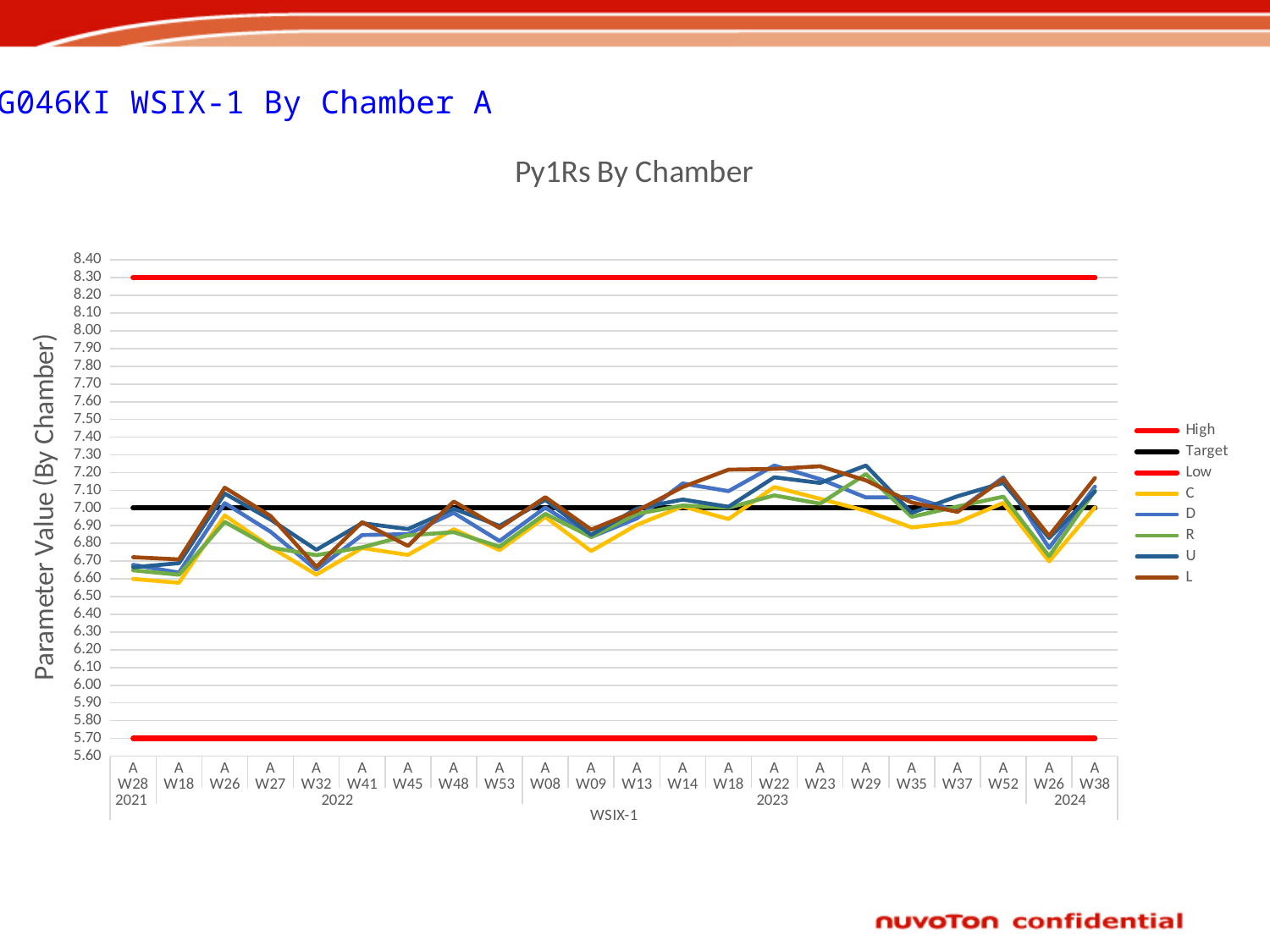

G046KI WSIX-1 By Chamber A

### Chart: Py1Rs By Chamber

| Category |  High |  Target |  Low |  C |  D |  R |  U |  L |
|---|---|---|---|---|---|---|---|---|
| A | 8.300000000000004 | 7.0 | 5.6999999999999975 | 6.5998571428571395 | 6.679285714285714 | 6.648571428571425 | 6.665428571428573 | 6.722428571428574 |
| A | 8.300000000000004 | 7.0 | 5.6999999999999975 | 6.577999999999997 | 6.635428571428572 | 6.6234285714285726 | 6.68885714285714 | 6.709857142857141 |
| A | 8.300000000000004 | 7.0 | 5.6999999999999975 | 6.957999999999997 | 7.027857142857144 | 6.921571428571429 | 7.081857142857142 | 7.114999999999998 |
| A | 8.300000000000004 | 7.0 | 5.6999999999999975 | 6.779714285714286 | 6.866285714285715 | 6.777285714285714 | 6.935142857142862 | 6.955142857142857 |
| A | 8.300000000000004 | 7.0 | 5.6999999999999975 | 6.624142857142855 | 6.652285714285715 | 6.734000000000003 | 6.764000000000001 | 6.667857142857142 |
| A | 8.300000000000004 | 7.0 | 5.6999999999999975 | 6.774285714285711 | 6.847714285714283 | 6.778285714285711 | 6.914428571428572 | 6.920142857142858 |
| A | 8.300000000000004 | 7.0 | 5.6999999999999975 | 6.735428571428569 | 6.852285714285714 | 6.845999999999999 | 6.881142857142855 | 6.785857142857142 |
| A | 8.300000000000004 | 7.0 | 5.6999999999999975 | 6.880285714285715 | 6.972428571428569 | 6.863714285714286 | 6.995857142857141 | 7.036714285714285 |
| A | 8.300000000000004 | 7.0 | 5.6999999999999975 | 6.76242857142857 | 6.813857142857145 | 6.781857142857144 | 6.899142857142858 | 6.887571428571429 |
| A | 8.300000000000004 | 7.0 | 5.6999999999999975 | 6.949285714285713 | 7.002714285714286 | 6.966857142857142 | 7.04642857142857 | 7.061285714285715 |
| A | 8.300000000000004 | 7.0 | 5.6999999999999975 | 6.757000000000001 | 6.836571428571429 | 6.8365714285714265 | 6.8485714285714305 | 6.877857142857145 |
| A | 8.300000000000004 | 7.0 | 5.6999999999999975 | 6.904999999999999 | 6.941571428571431 | 6.967285714285715 | 6.996428571428571 | 6.984142857142861 |
| A | 8.300000000000004 | 7.0 | 5.6999999999999975 | 7.008999999999998 | 7.139000000000002 | 7.014142857142855 | 7.0480000000000045 | 7.118714285714287 |
| A | 8.300000000000004 | 7.0 | 5.6999999999999975 | 6.937571428571428 | 7.095428571428572 | 7.001714285714285 | 7.006857142857139 | 7.216571428571431 |
| A | 8.300000000000004 | 7.0 | 5.6999999999999975 | 7.1185714285714266 | 7.239714285714286 | 7.071428571428569 | 7.17357142857143 | 7.221000000000002 |
| A | 8.300000000000004 | 7.0 | 5.6999999999999975 | 7.052142857142856 | 7.163428571428573 | 7.024714285714286 | 7.141571428571426 | 7.235999999999996 |
| A | 8.300000000000004 | 7.0 | 5.6999999999999975 | 6.9839999999999955 | 7.059857142857141 | 7.191714285714287 | 7.240142857142854 | 7.1564285714285685 |
| A | 8.300000000000004 | 7.0 | 5.6999999999999975 | 6.8901428571428545 | 7.062000000000004 | 6.950428571428571 | 6.9724285714285745 | 7.031285714285713 |
| A | 8.300000000000004 | 7.0 | 5.6999999999999975 | 6.919000000000003 | 6.982285714285714 | 7.008428571428571 | 7.0667142857142835 | 6.978285714285718 |
| A | 8.300000000000004 | 7.0 | 5.6999999999999975 | 7.029000000000001 | 7.172857142857144 | 7.064428571428574 | 7.142142857142856 | 7.16557142857143 |
| A | 8.300000000000004 | 7.0 | 5.699999999999999 | 6.6986666666666705 | 6.7748333333333335 | 6.728 | 6.830666666666667 | 6.843166666666664 |
| A | 8.300000000000004 | 7.0 | 5.6999999999999975 | 7.003142857142855 | 7.120571428571428 | 7.0984285714285695 | 7.093857142857141 | 7.1690000000000005 |